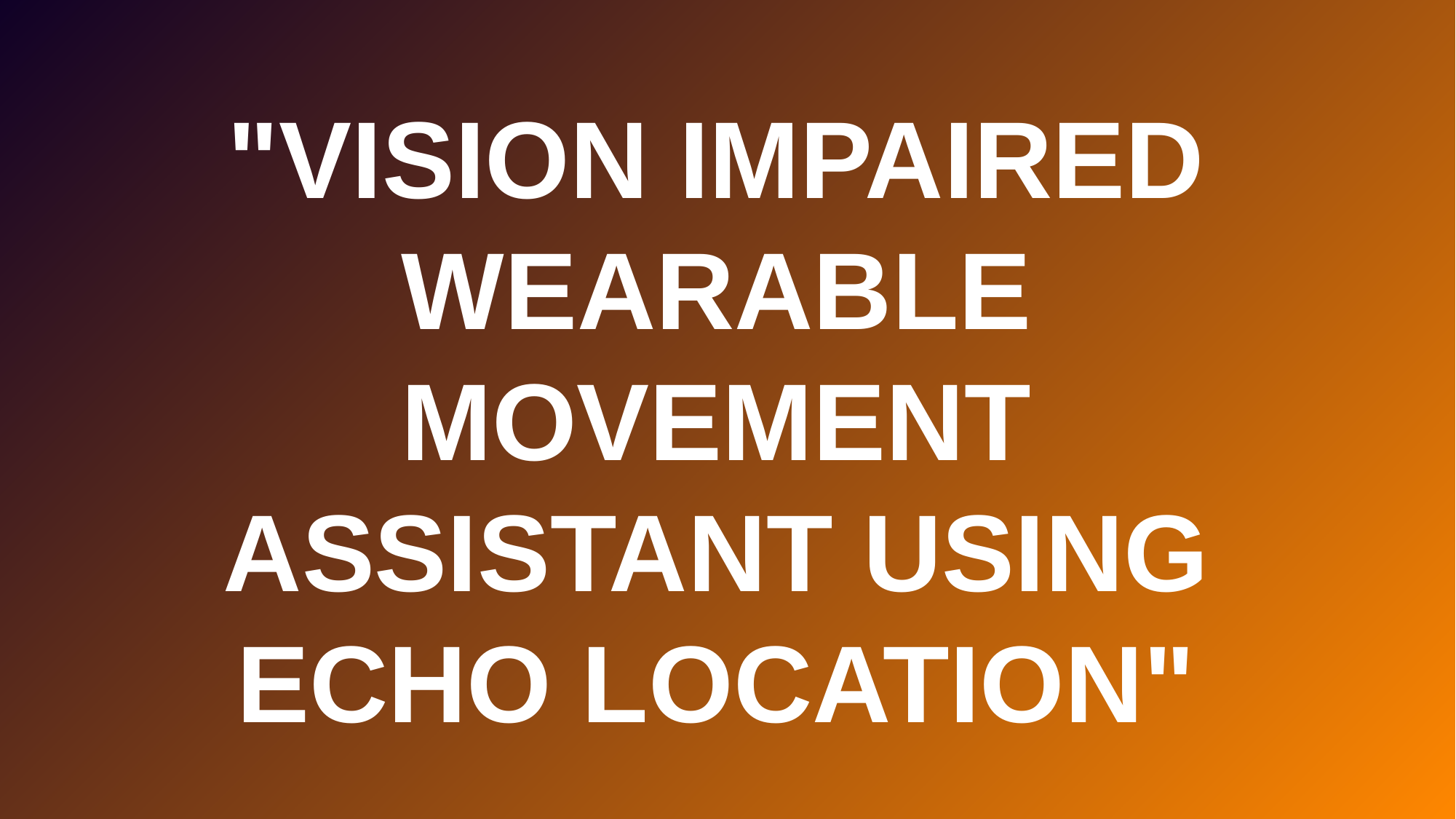

# "VISION IMPAIRED WEARABLE MOVEMENT ASSISTANT USING ECHO LOCATION"